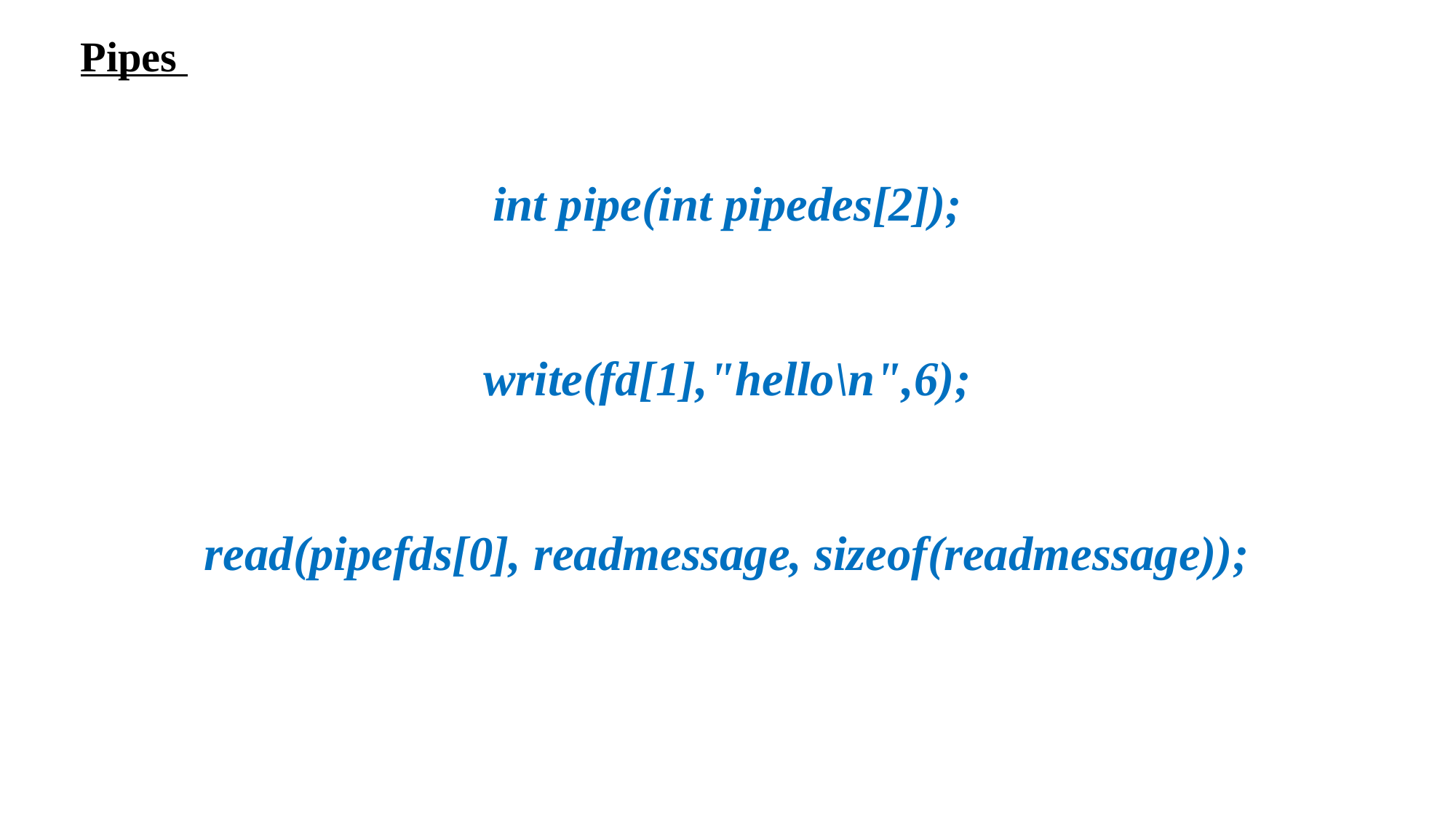

Pipes
int pipe(int pipedes[2]);

write(fd[1],"hello\n",6);

read(pipefds[0], readmessage, sizeof(readmessage));